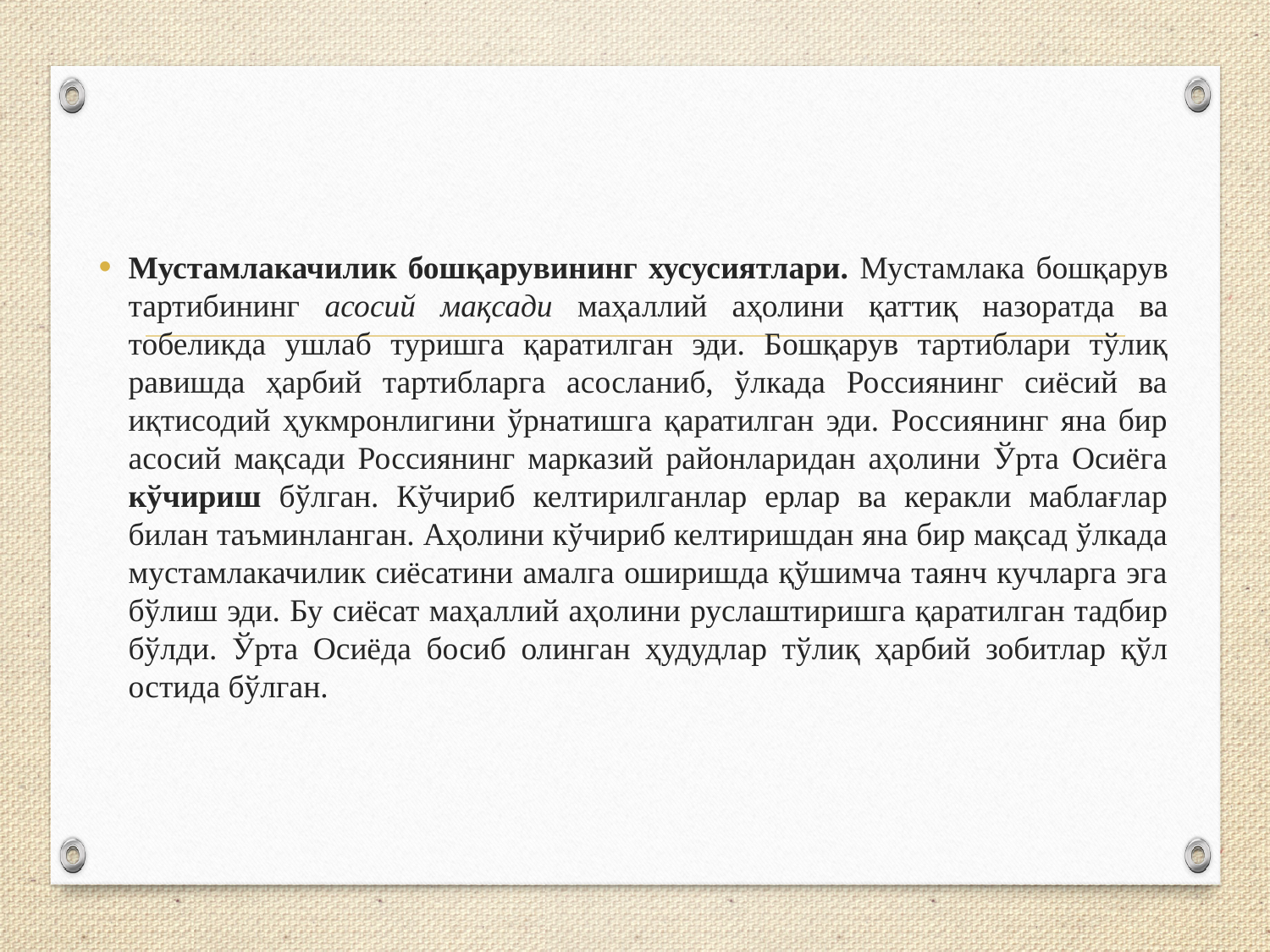

Мустамлакачилик бошқарувининг хусусиятлари. Мустамлака бошқарув тартибининг асосий мақсади маҳаллий аҳолини қаттиқ назоратда ва тобеликда ушлаб туришга қаратилган эди. Бошқарув тартиблари тўлиқ равишда ҳарбий тартибларга асосланиб, ўлкада Россиянинг сиёсий ва иқтисодий ҳукмронлигини ўрнатишга қаратилган эди. Россиянинг яна бир асосий мақсади Россиянинг марказий районларидан аҳолини Ўрта Осиёга кўчириш бўлган. Кўчириб келтирилганлар ерлар ва керакли маблағлар билан таъминланган. Аҳолини кўчириб келтиришдан яна бир мақсад ўлкада мустамлакачилик сиёсатини амалга оширишда қўшимча таянч кучларга эга бўлиш эди. Бу сиёсат маҳаллий аҳолини руслаштиришга қаратилган тадбир бўлди. Ўрта Осиёда босиб олинган ҳудудлар тўлиқ ҳарбий зобитлар қўл остида бўлган.